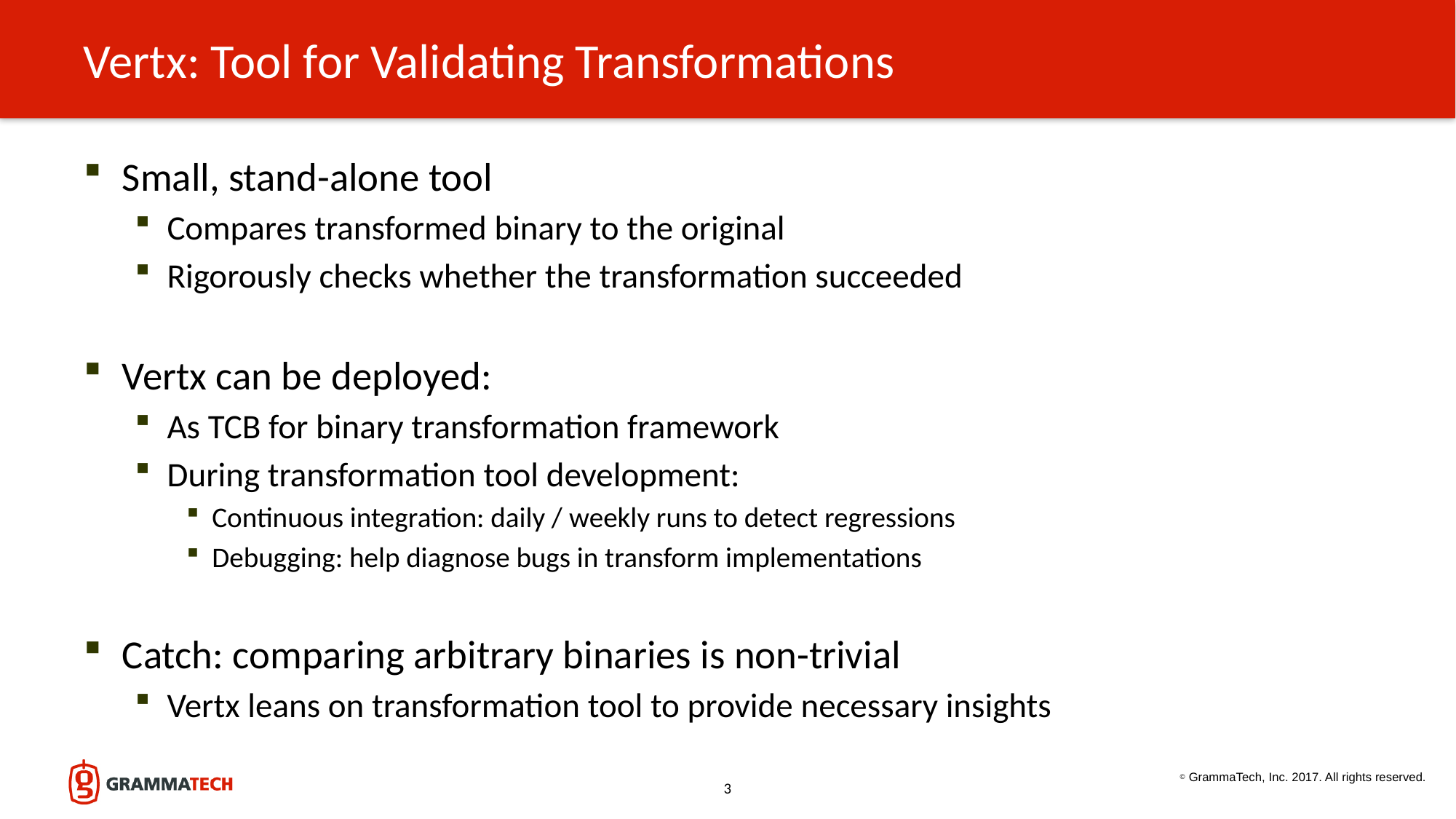

# Vertx: Tool for Validating Transformations
Small, stand-alone tool
Compares transformed binary to the original
Rigorously checks whether the transformation succeeded

Vertx can be deployed:
As TCB for binary transformation framework
During transformation tool development:
Continuous integration: daily / weekly runs to detect regressions
Debugging: help diagnose bugs in transform implementations

Catch: comparing arbitrary binaries is non-trivial
Vertx leans on transformation tool to provide necessary insights